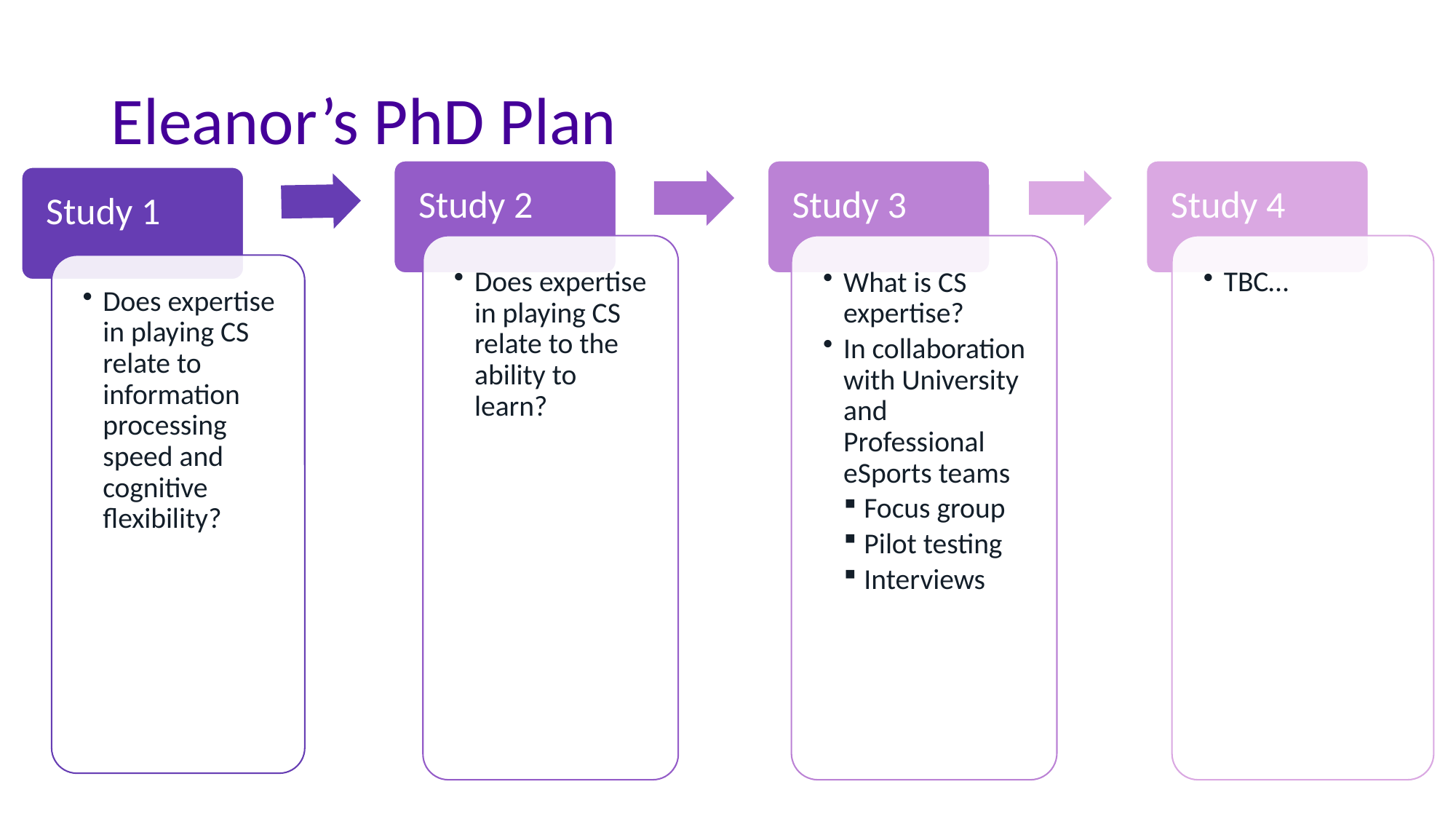

# Eleanor’s PhD Plan
Study 1
Does expertise in playing CS relate to information processing speed and cognitive flexibility?

Study 2
Does expertise in playing CS relate to the ability to learn?

Study 3
What is CS expertise?
In collaboration with University and Professional eSports teams
Focus group
Pilot testing
Interviews

Study 4

TBC…